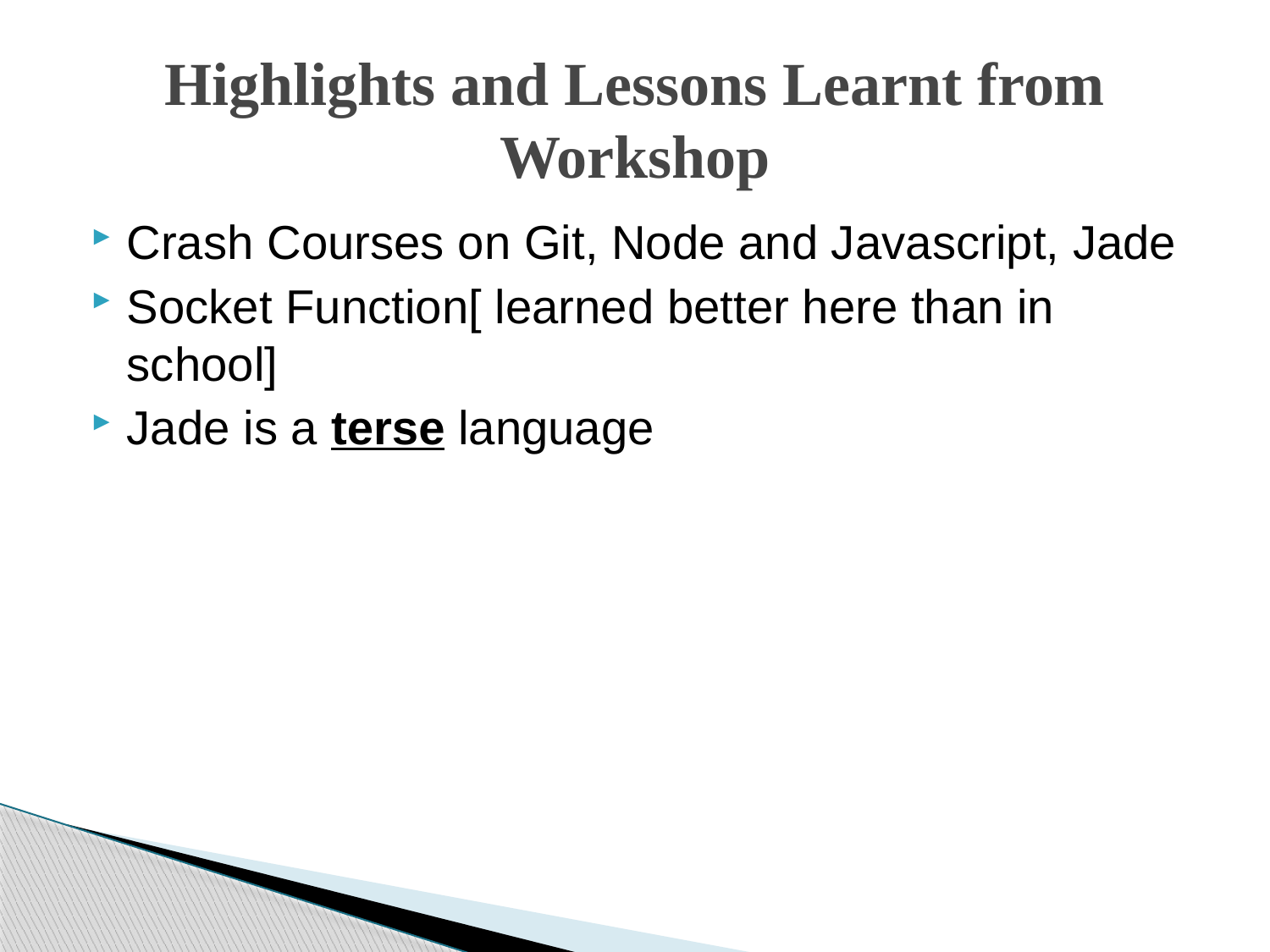

# Highlights and Lessons Learnt from Workshop
Crash Courses on Git, Node and Javascript, Jade
Socket Function[ learned better here than in school]
Jade is a terse language